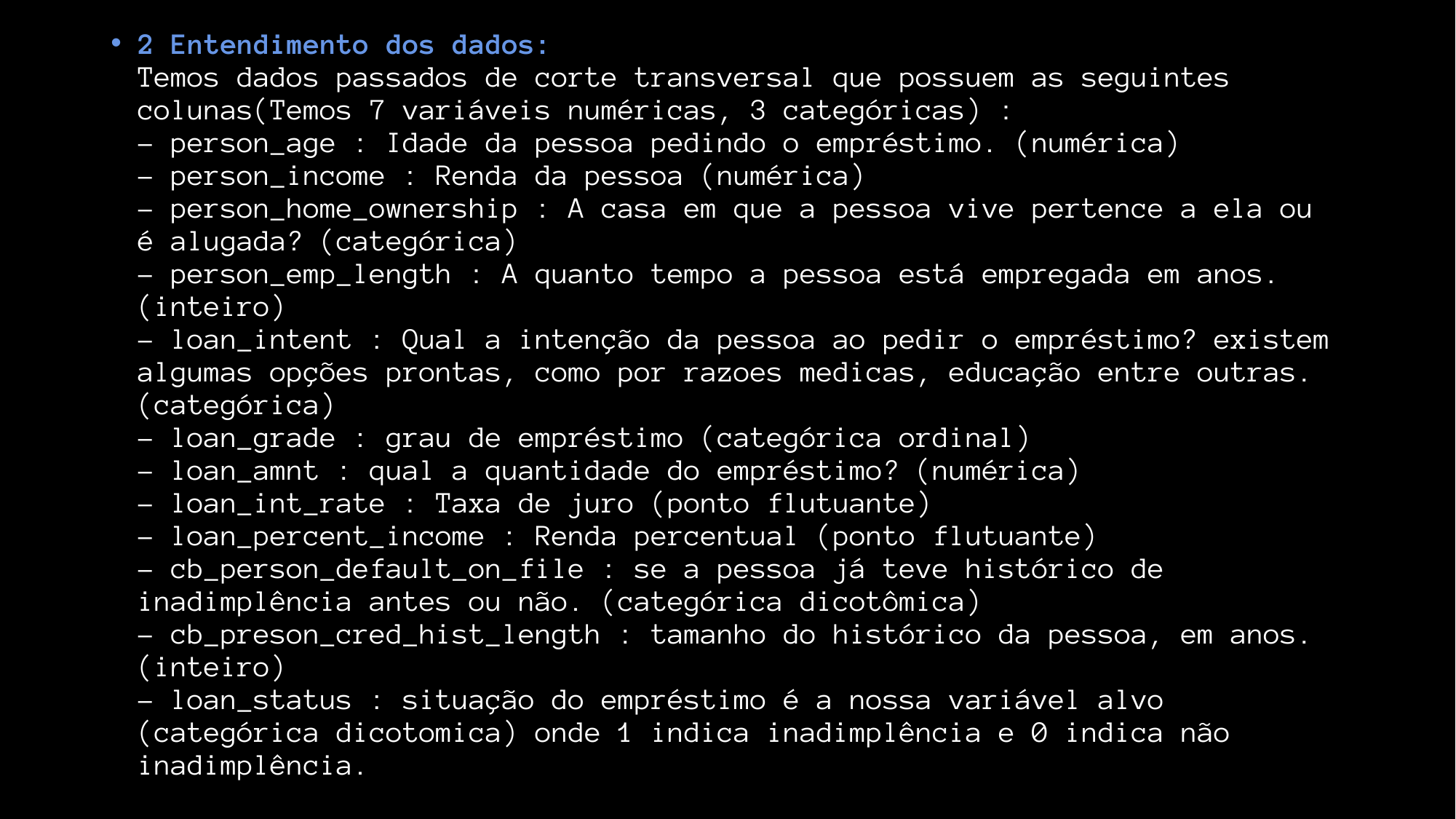

2 Entendimento dos dados:
Temos dados passados de corte transversal que possuem as seguintes colunas(Temos 7 variáveis numéricas, 3 categóricas) :
- person_age : Idade da pessoa pedindo o empréstimo. (numérica)
- person_income : Renda da pessoa (numérica)
- person_home_ownership : A casa em que a pessoa vive pertence a ela ou é alugada? (categórica)
- person_emp_length : A quanto tempo a pessoa está empregada em anos. (inteiro)
- loan_intent : Qual a intenção da pessoa ao pedir o empréstimo? existem algumas opções prontas, como por razoes medicas, educação entre outras. (categórica)
- loan_grade : grau de empréstimo (categórica ordinal)
- loan_amnt : qual a quantidade do empréstimo? (numérica)
- loan_int_rate : Taxa de juro (ponto flutuante)
- loan_percent_income : Renda percentual (ponto flutuante)
- cb_person_default_on_file : se a pessoa já teve histórico de inadimplência antes ou não. (categórica dicotômica)
- cb_preson_cred_hist_length : tamanho do histórico da pessoa, em anos. (inteiro)
- loan_status : situação do empréstimo é a nossa variável alvo (categórica dicotomica) onde 1 indica inadimplência e 0 indica não inadimplência.